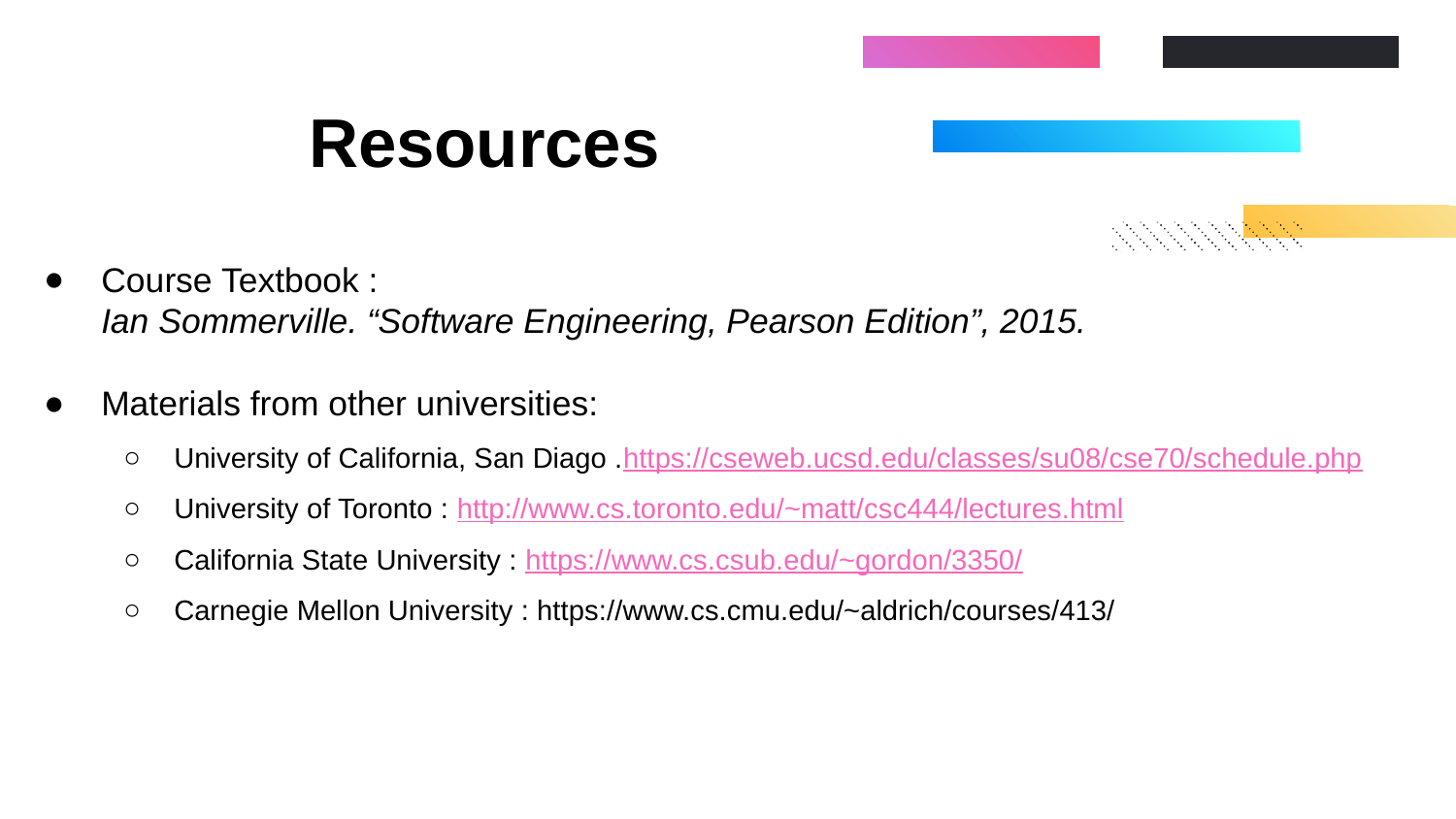

# Resources
Course Textbook :
Ian Sommerville. “Software Engineering, Pearson Edition”, 2015.
Materials from other universities:
University of California, San Diago .https://cseweb.ucsd.edu/classes/su08/cse70/schedule.php
University of Toronto : http://www.cs.toronto.edu/~matt/csc444/lectures.html
California State University : https://www.cs.csub.edu/~gordon/3350/
Carnegie Mellon University : https://www.cs.cmu.edu/~aldrich/courses/413/